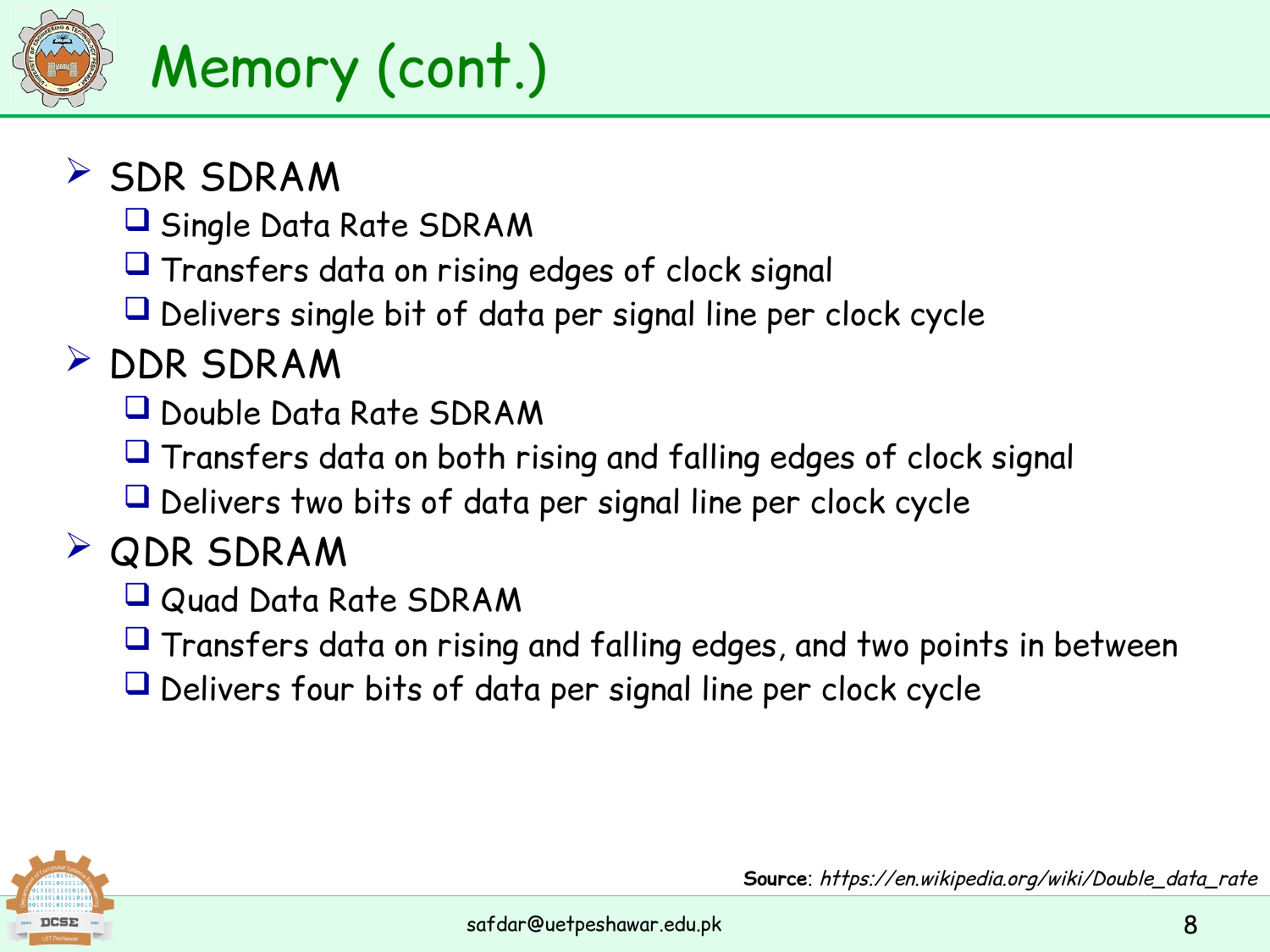

# Memory (cont.)
SDR SDRAM
Single Data Rate SDRAM
Transfers data on rising edges of clock signal
Delivers single bit of data per signal line per clock cycle
DDR SDRAM
Double Data Rate SDRAM
Transfers data on both rising and falling edges of clock signal
Delivers two bits of data per signal line per clock cycle
QDR SDRAM
Quad Data Rate SDRAM
Transfers data on rising and falling edges, and two points in between
Delivers four bits of data per signal line per clock cycle

Source: https://en.wikipedia.org/wiki/Double_data_rate